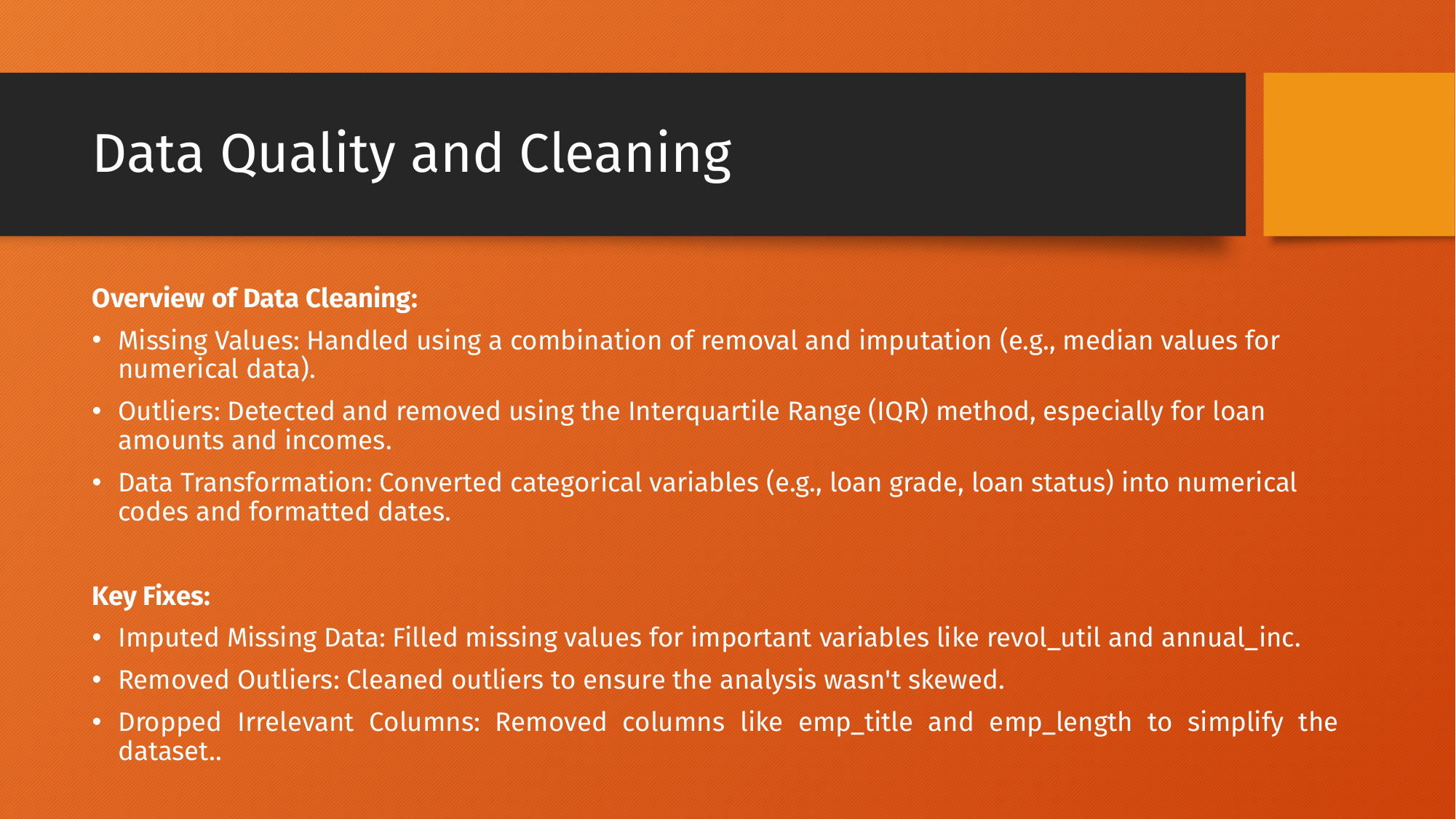

# Data Quality and Cleaning
Overview of Data Cleaning:
Missing Values: Handled using a combination of removal and imputation (e.g., median values for numerical data).
Outliers: Detected and removed using the Interquartile Range (IQR) method, especially for loan amounts and incomes.
Data Transformation: Converted categorical variables (e.g., loan grade, loan status) into numerical codes and formatted dates.

Key Fixes:
Imputed Missing Data: Filled missing values for important variables like revol_util and annual_inc.
Removed Outliers: Cleaned outliers to ensure the analysis wasn't skewed.
Dropped Irrelevant Columns: Removed columns like emp_title and emp_length to simplify the dataset..